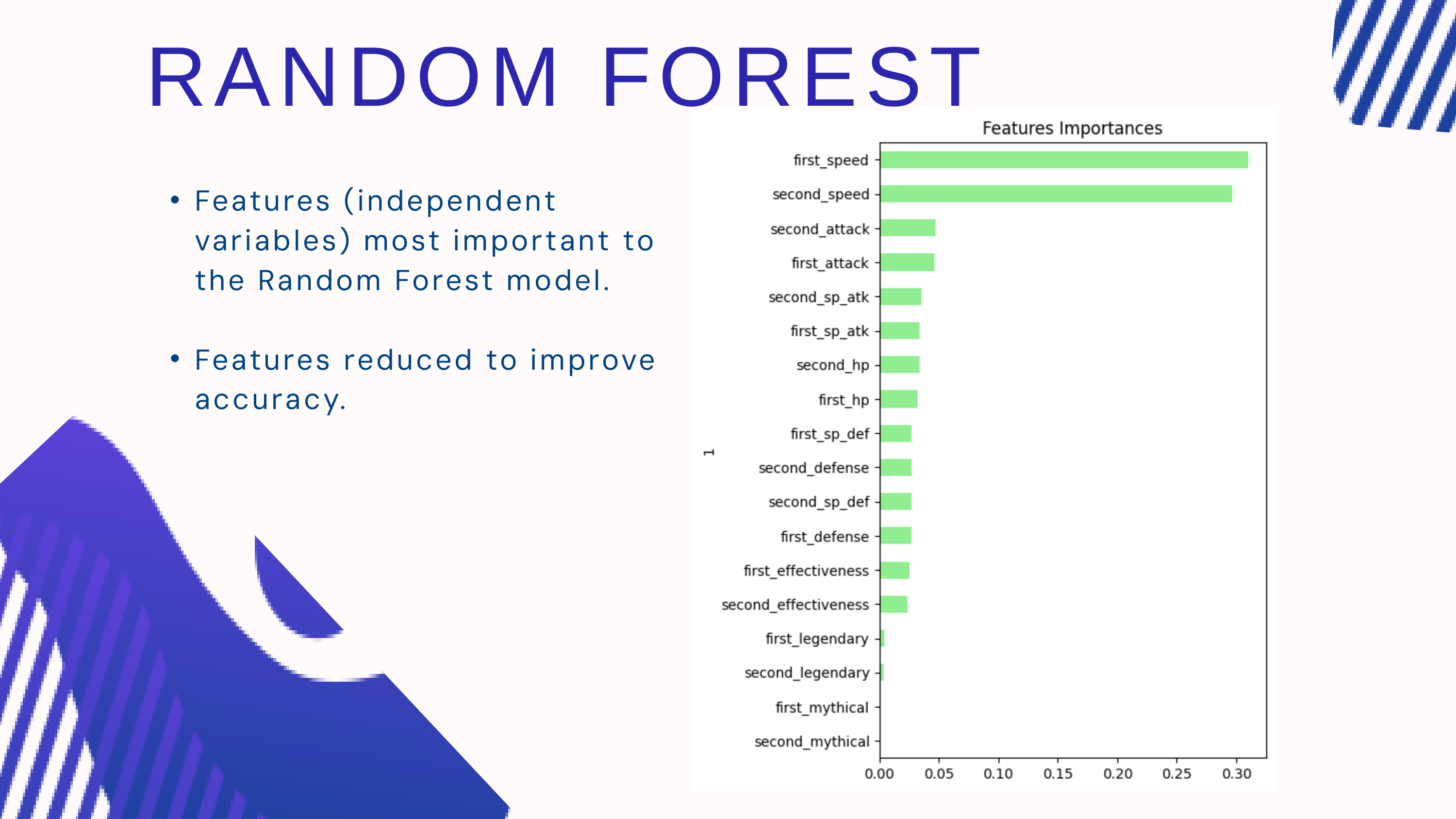

RANDOM FOREST

Features (independent variables) most important to the Random Forest model.

Features reduced to improve accuracy.